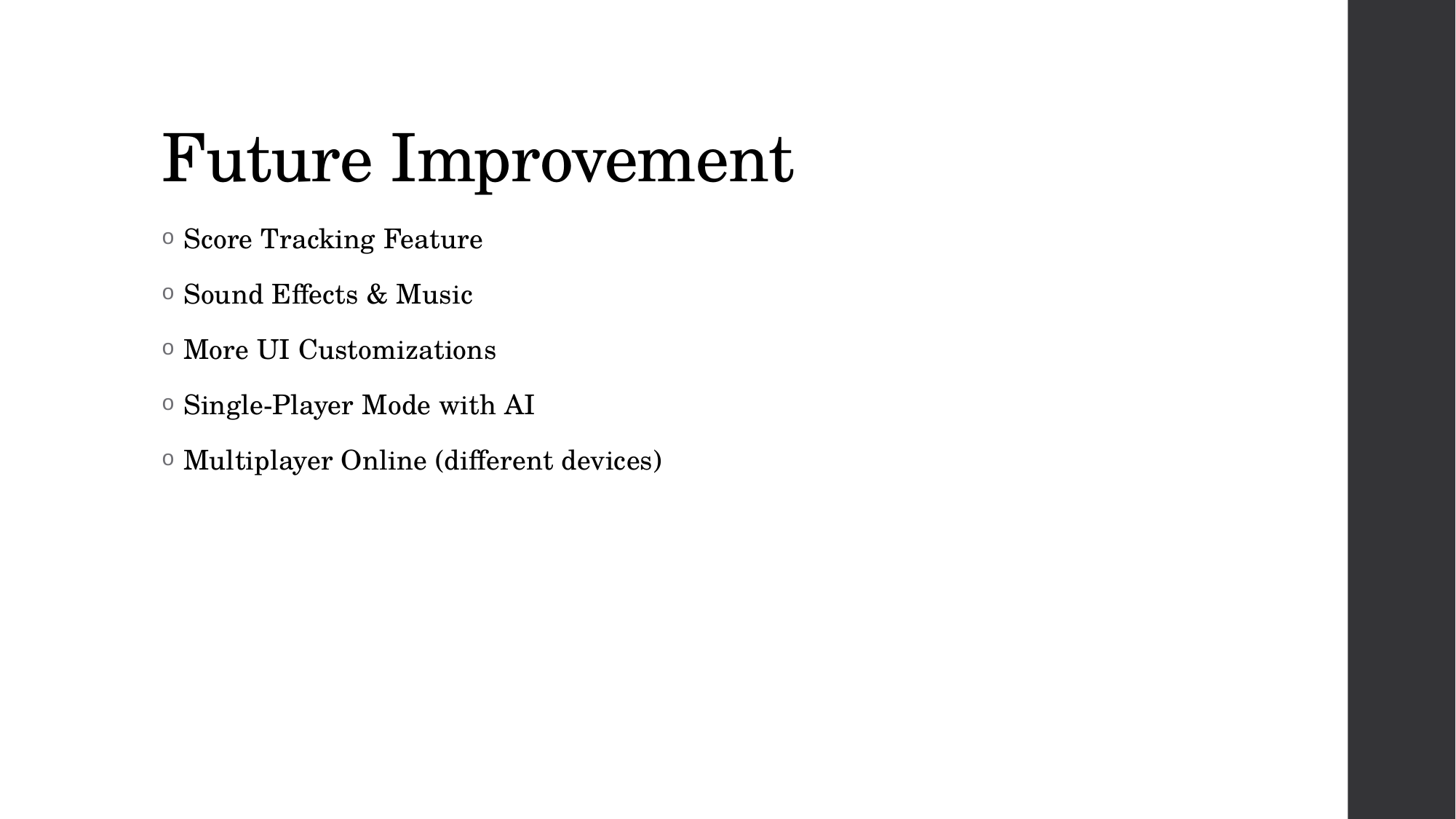

# Future Improvement
Score Tracking Feature
Sound Effects & Music
More UI Customizations
Single-Player Mode with AI
Multiplayer Online (different devices)